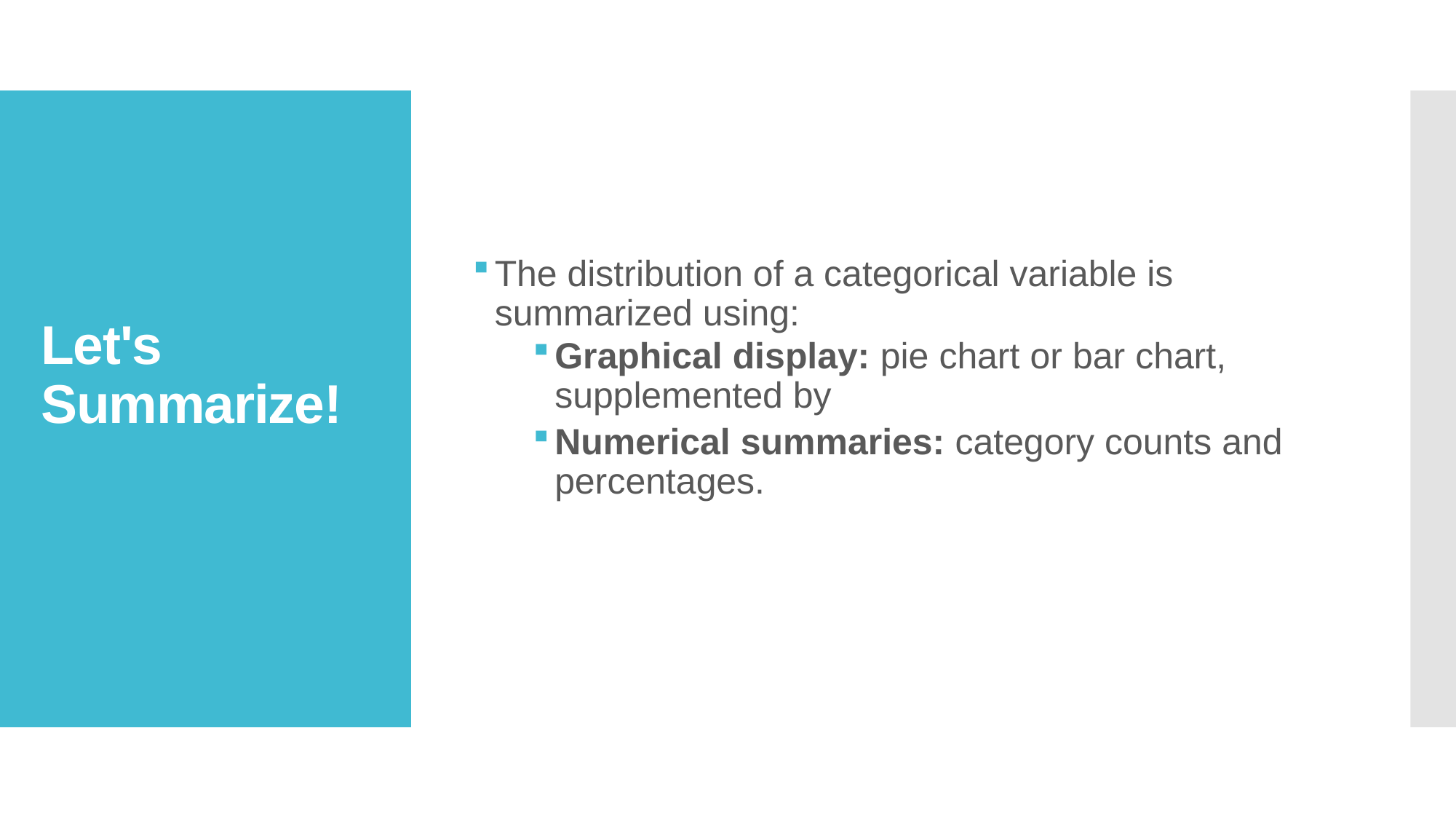

The distribution of a categorical variable is summarized using:
Graphical display: pie chart or bar chart, supplemented by
Numerical summaries: category counts and percentages.

# Let's Summarize!